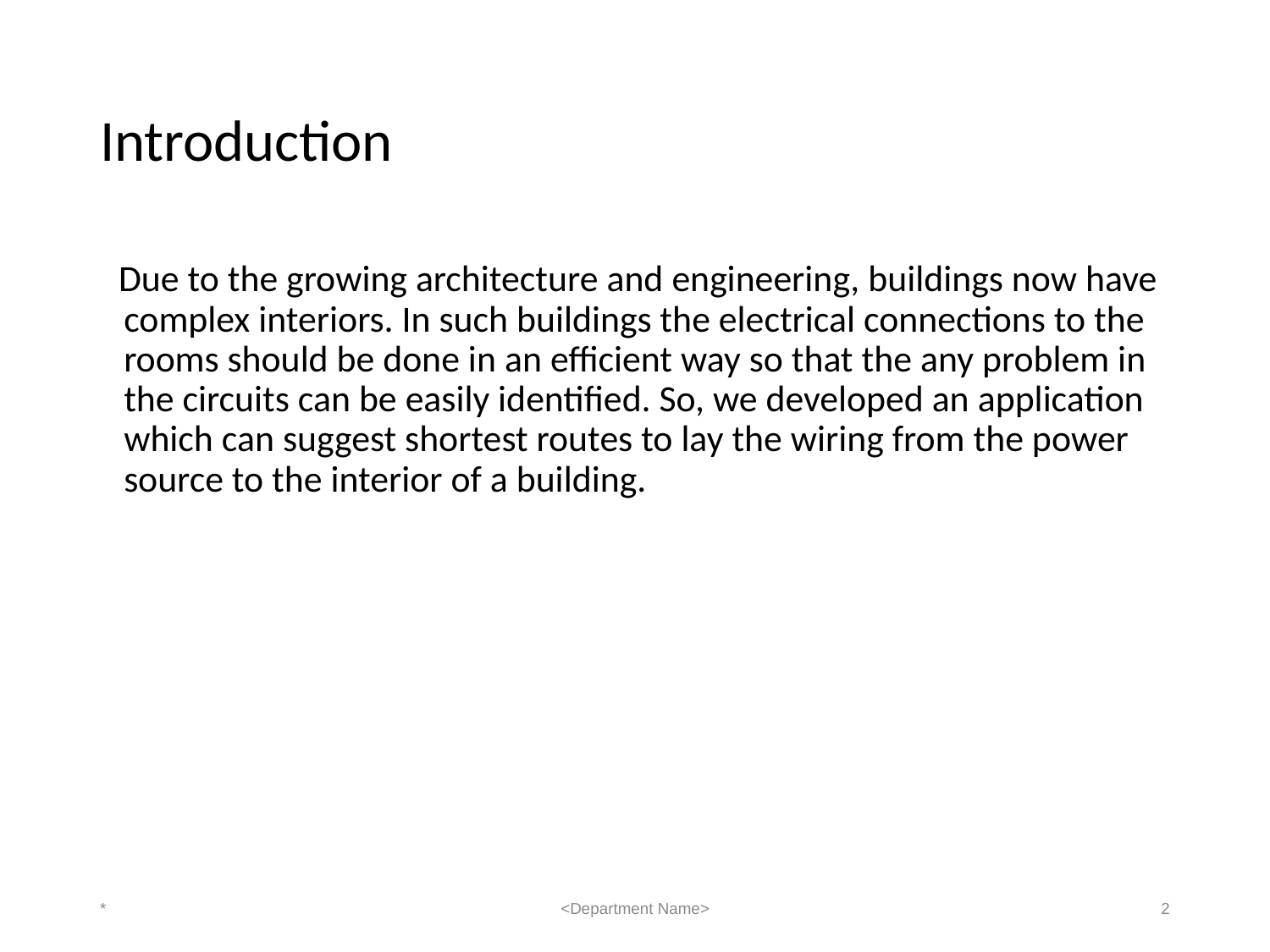

# Introduction
Due to the growing architecture and engineering, buildings now have complex interiors. In such buildings the electrical connections to the rooms should be done in an efficient way so that the any problem in the circuits can be easily identified. So, we developed an application which can suggest shortest routes to lay the wiring from the power source to the interior of a building.

*
<Department Name>
2